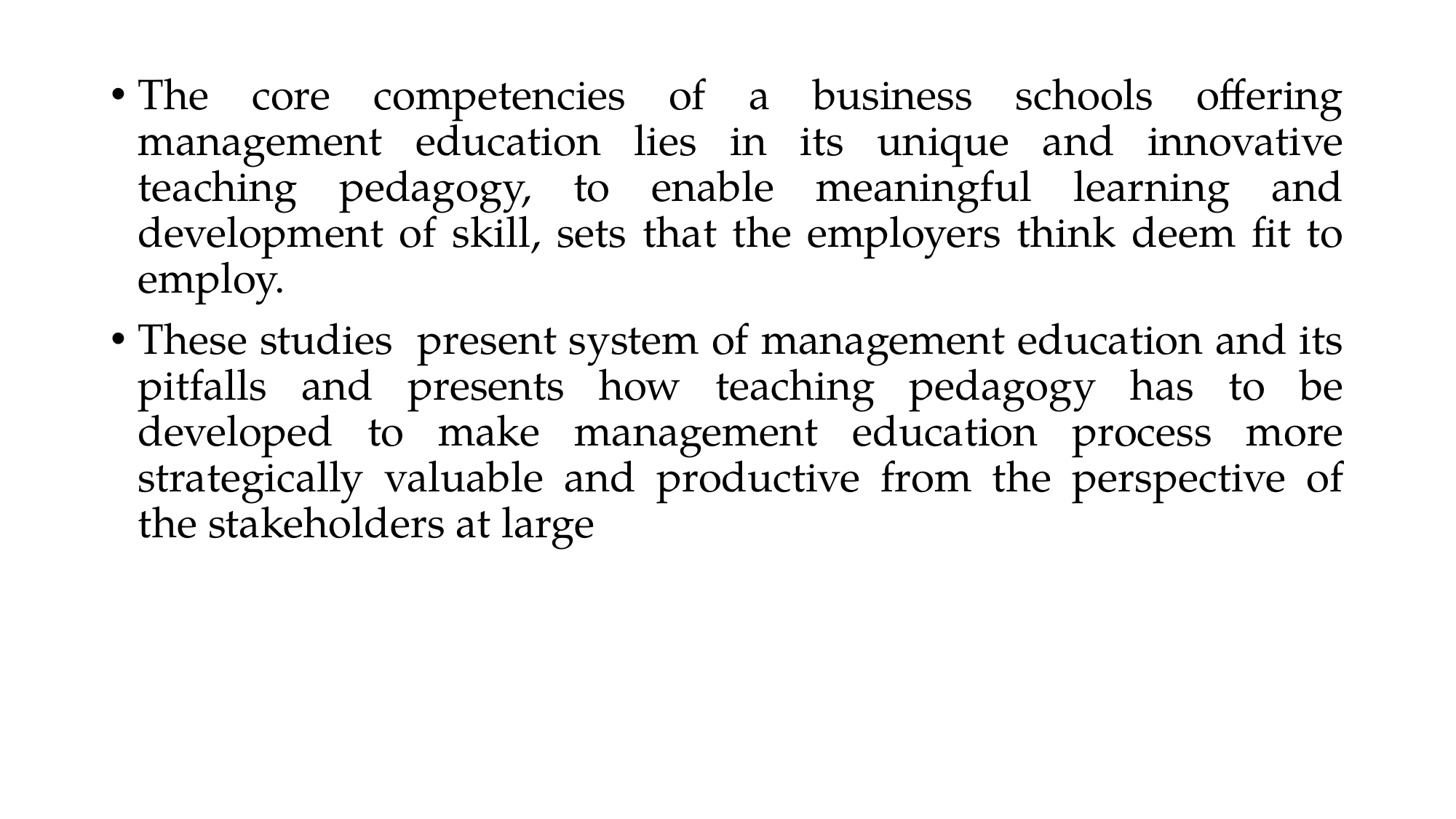

The core competencies of a business schools offering management education lies in its unique and innovative teaching pedagogy, to enable meaningful learning and development of skill, sets that the employers think deem fit to employ.
These studies  present system of management education and its pitfalls and presents how teaching pedagogy has to be developed to make management education process more strategically valuable and productive from the perspective of the stakeholders at large